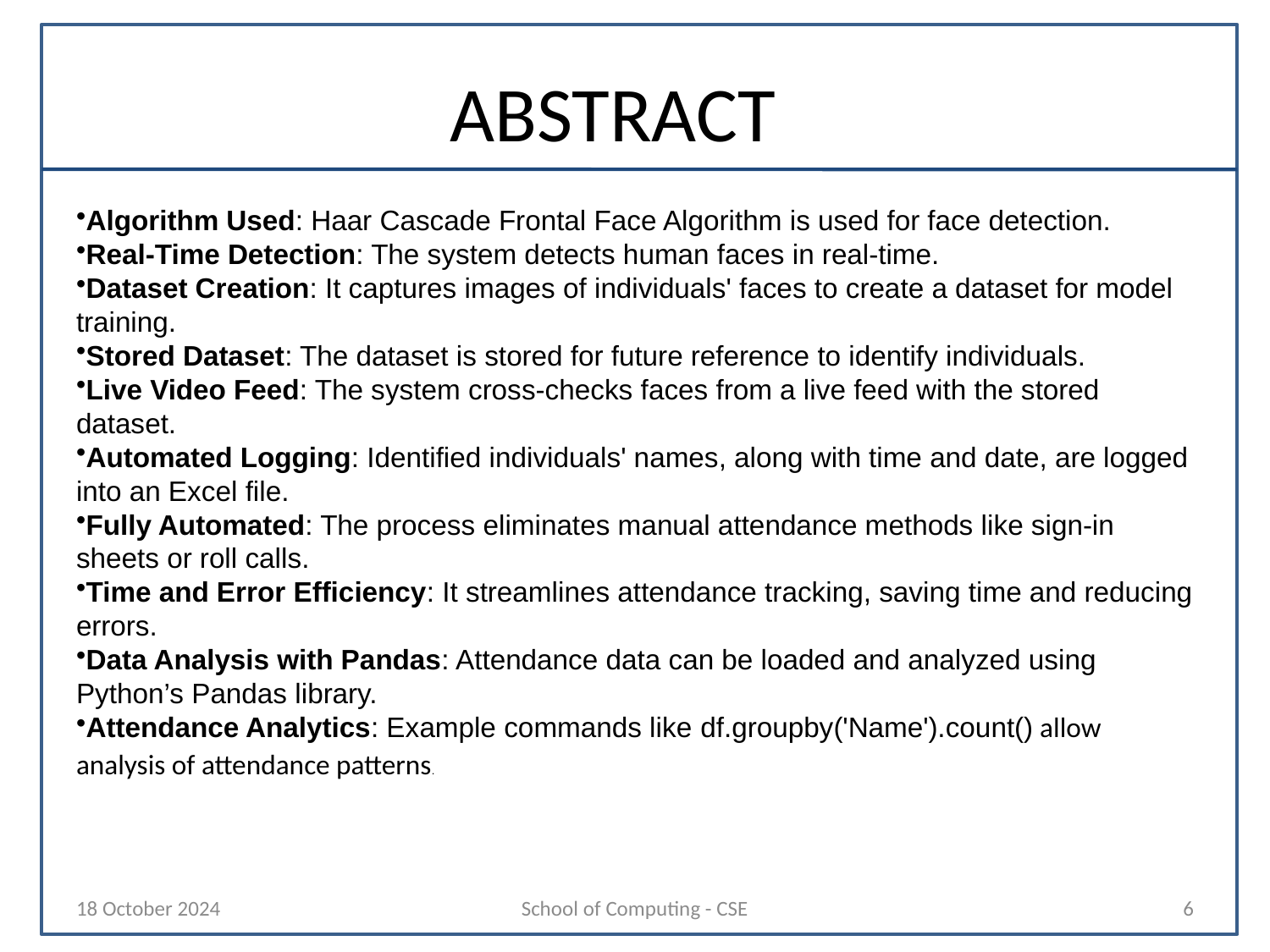

# ABSTRACT
Algorithm Used: Haar Cascade Frontal Face Algorithm is used for face detection.
Real-Time Detection: The system detects human faces in real-time.
Dataset Creation: It captures images of individuals' faces to create a dataset for model training.
Stored Dataset: The dataset is stored for future reference to identify individuals.
Live Video Feed: The system cross-checks faces from a live feed with the stored dataset.
Automated Logging: Identified individuals' names, along with time and date, are logged into an Excel file.
Fully Automated: The process eliminates manual attendance methods like sign-in sheets or roll calls.
Time and Error Efficiency: It streamlines attendance tracking, saving time and reducing errors.
Data Analysis with Pandas: Attendance data can be loaded and analyzed using Python’s Pandas library.
Attendance Analytics: Example commands like df.groupby('Name').count() allow analysis of attendance patterns.
18 October 2024
School of Computing - CSE
6